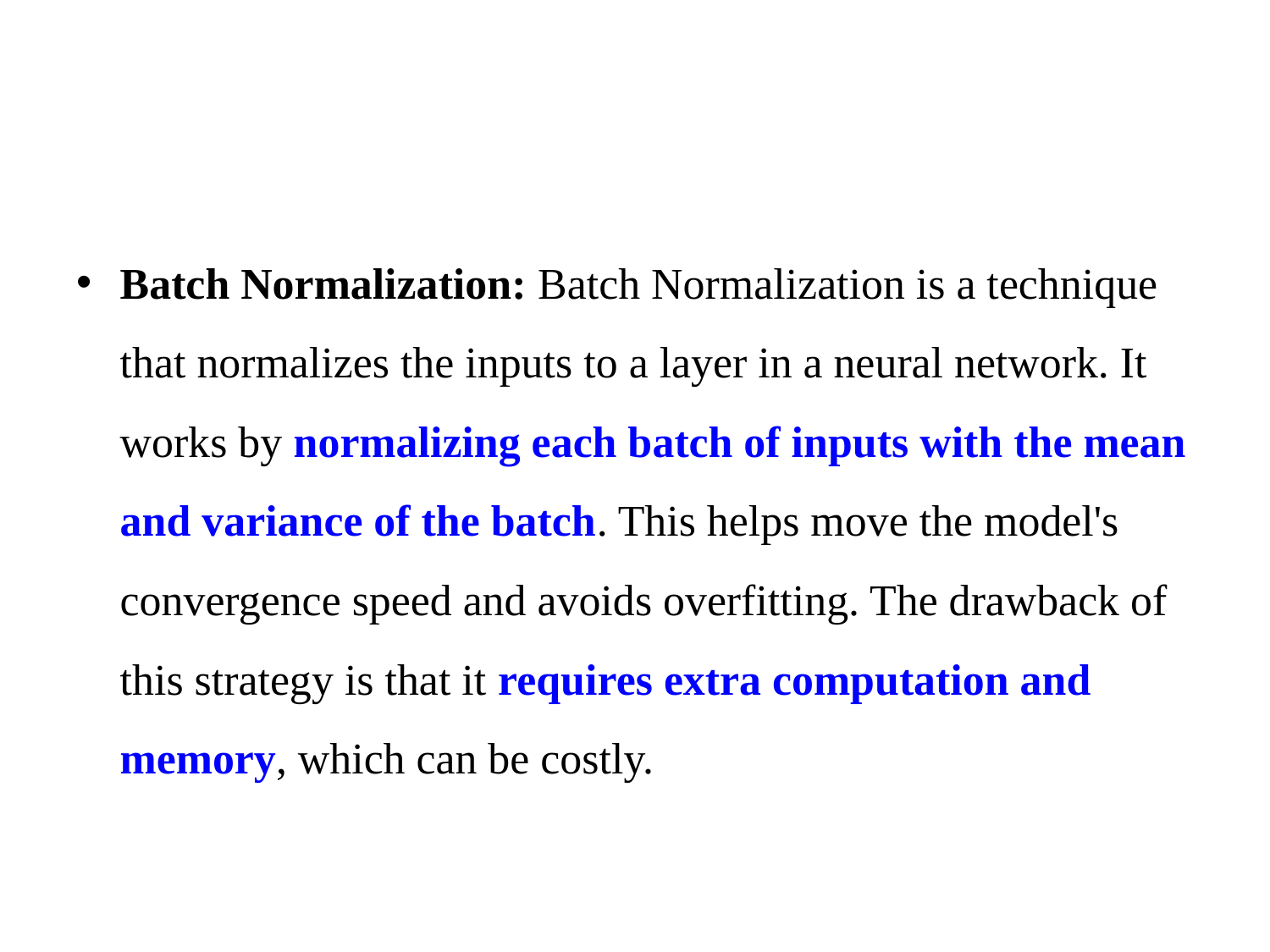

Batch Normalization: Batch Normalization is a technique that normalizes the inputs to a layer in a neural network. It works by normalizing each batch of inputs with the mean and variance of the batch. This helps move the model's convergence speed and avoids overfitting. The drawback of this strategy is that it requires extra computation and memory, which can be costly.